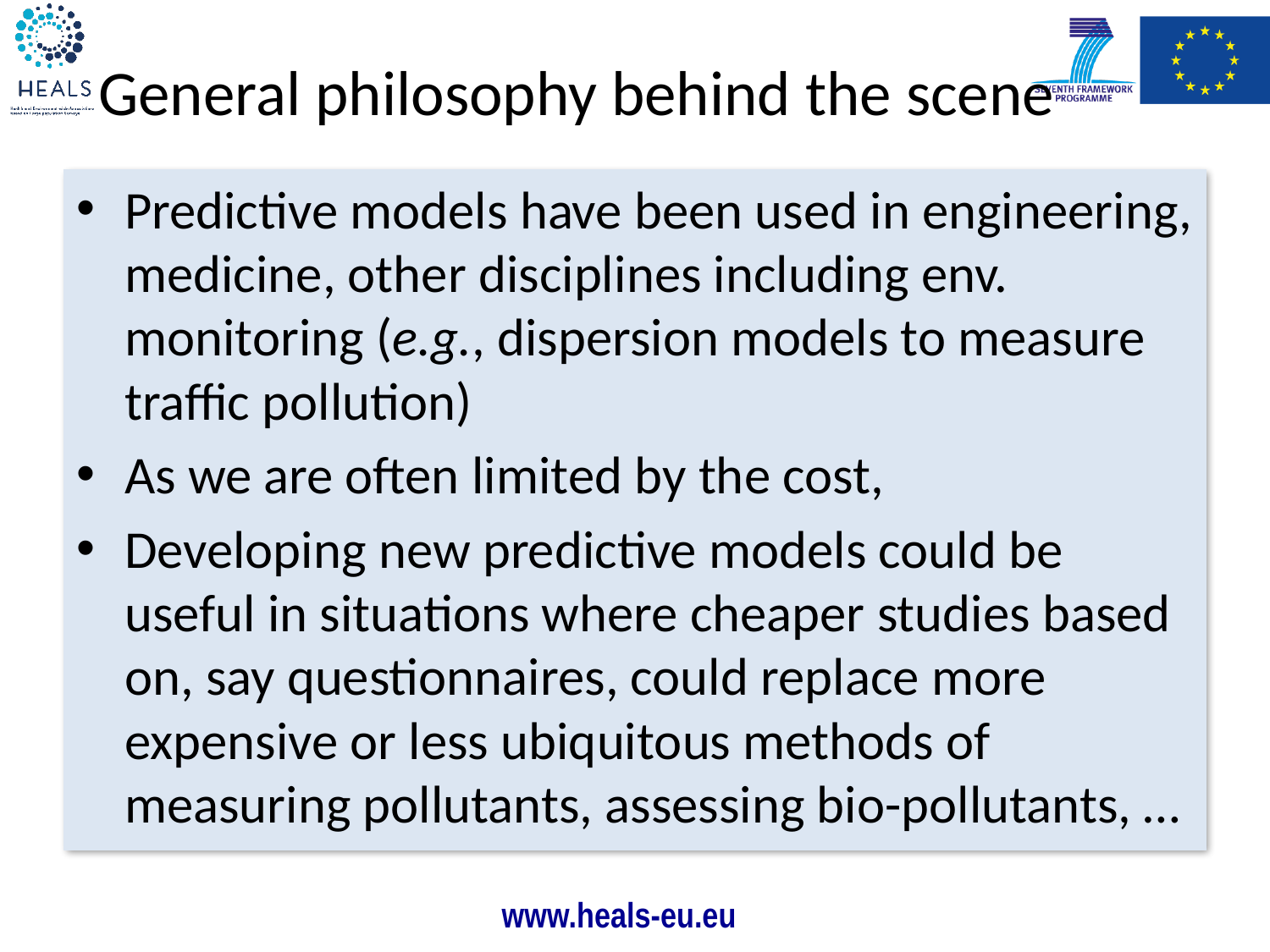

# General philosophy behind the scene
Predictive models have been used in engineering, medicine, other disciplines including env. monitoring (e.g., dispersion models to measure traffic pollution)
As we are often limited by the cost,
Developing new predictive models could be useful in situations where cheaper studies based on, say questionnaires, could replace more expensive or less ubiquitous methods of measuring pollutants, assessing bio-pollutants, …